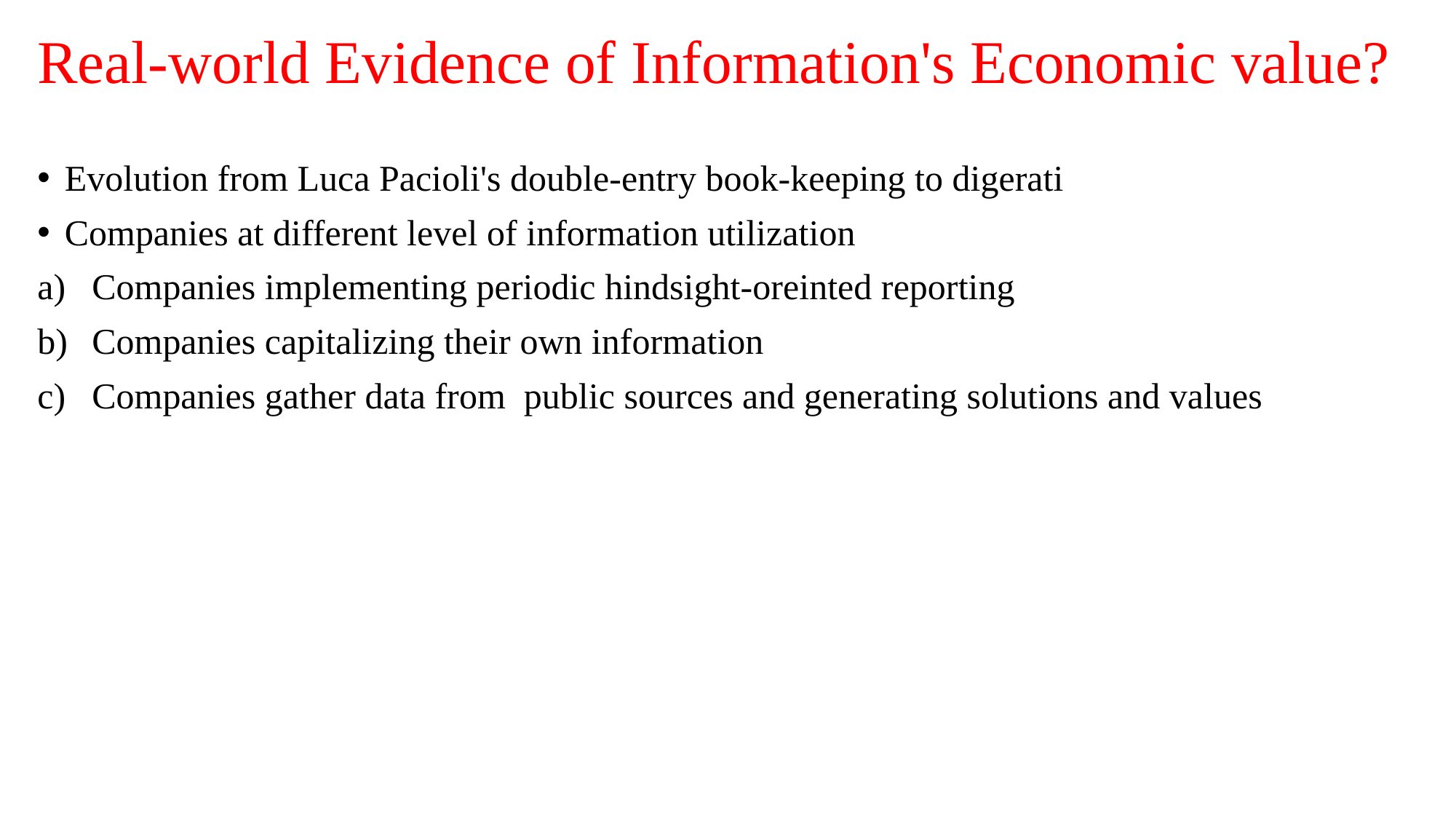

# Real-world Evidence of Information's Economic value?
Evolution from Luca Pacioli's double-entry book-keeping to digerati
Companies at different level of information utilization
Companies implementing periodic hindsight-oreinted reporting
Companies capitalizing their own information
Companies gather data from  public sources and generating solutions and values